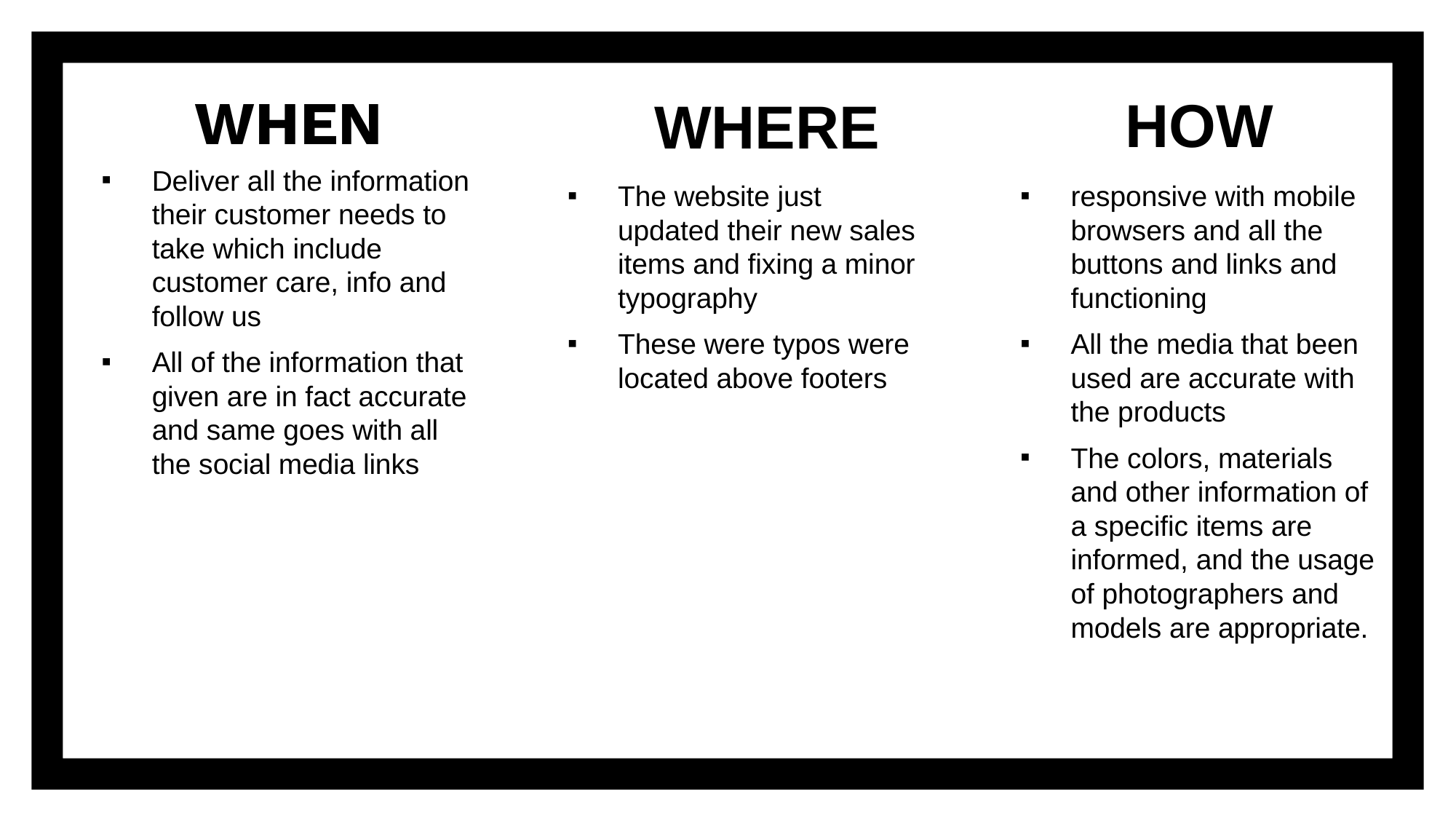

HOW
WHERE
# WHEN
Deliver all the information their customer needs to take which include customer care, info and follow us
All of the information that given are in fact accurate and same goes with all the social media links
The website just updated their new sales items and fixing a minor typography
These were typos were located above footers
responsive with mobile browsers and all the buttons and links and functioning
All the media that been used are accurate with the products
The colors, materials and other information of a specific items are informed, and the usage of photographers and models are appropriate.